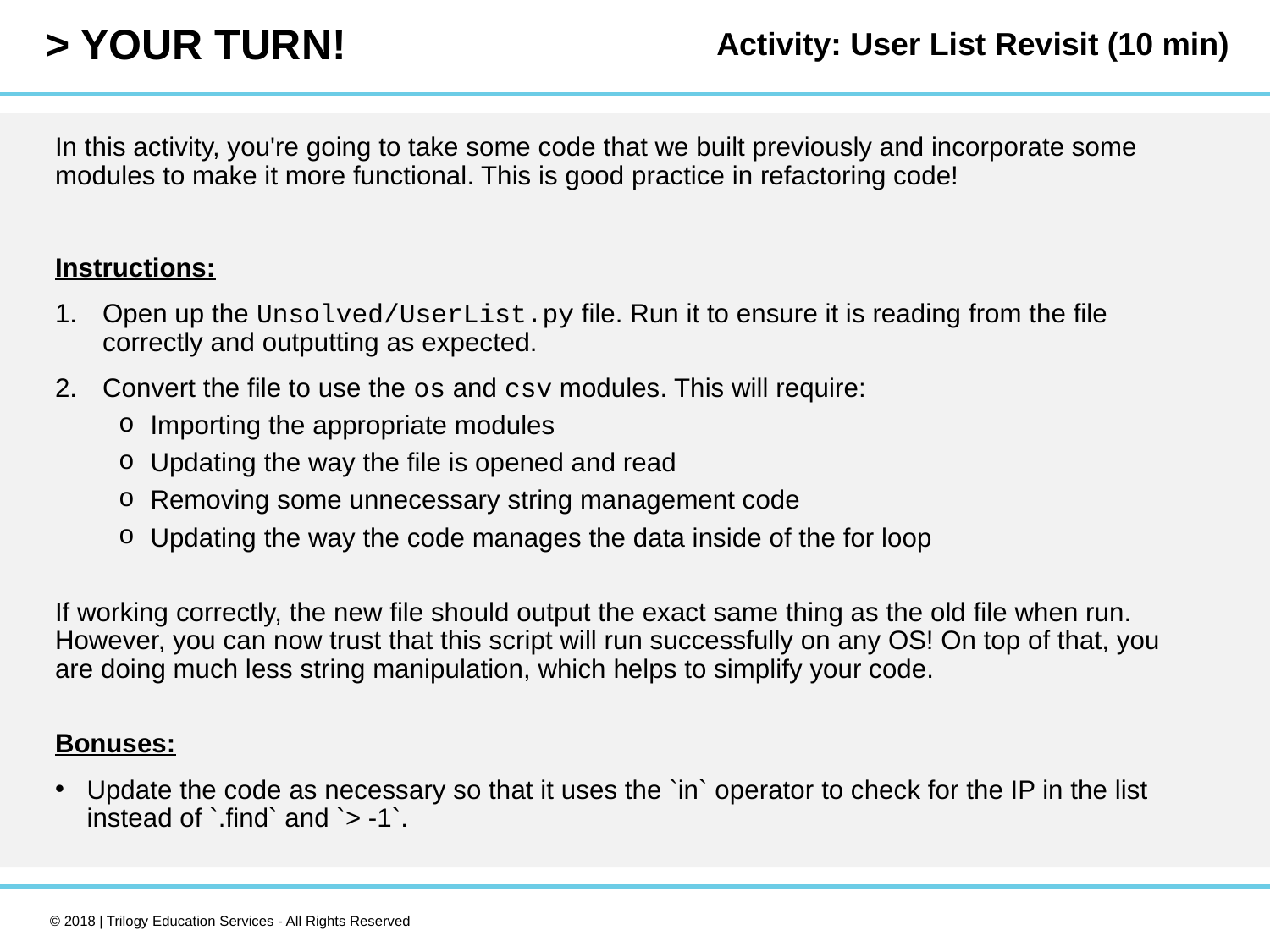

Activity: User List Revisit (10 min)
In this activity, you're going to take some code that we built previously and incorporate some modules to make it more functional. This is good practice in refactoring code!

Instructions:
Open up the Unsolved/UserList.py file. Run it to ensure it is reading from the file correctly and outputting as expected.
Convert the file to use the os and csv modules. This will require:
Importing the appropriate modules
Updating the way the file is opened and read
Removing some unnecessary string management code
Updating the way the code manages the data inside of the for loop
If working correctly, the new file should output the exact same thing as the old file when run. However, you can now trust that this script will run successfully on any OS! On top of that, you are doing much less string manipulation, which helps to simplify your code.
Bonuses:
Update the code as necessary so that it uses the `in` operator to check for the IP in the list instead of `.find` and `> -1`.